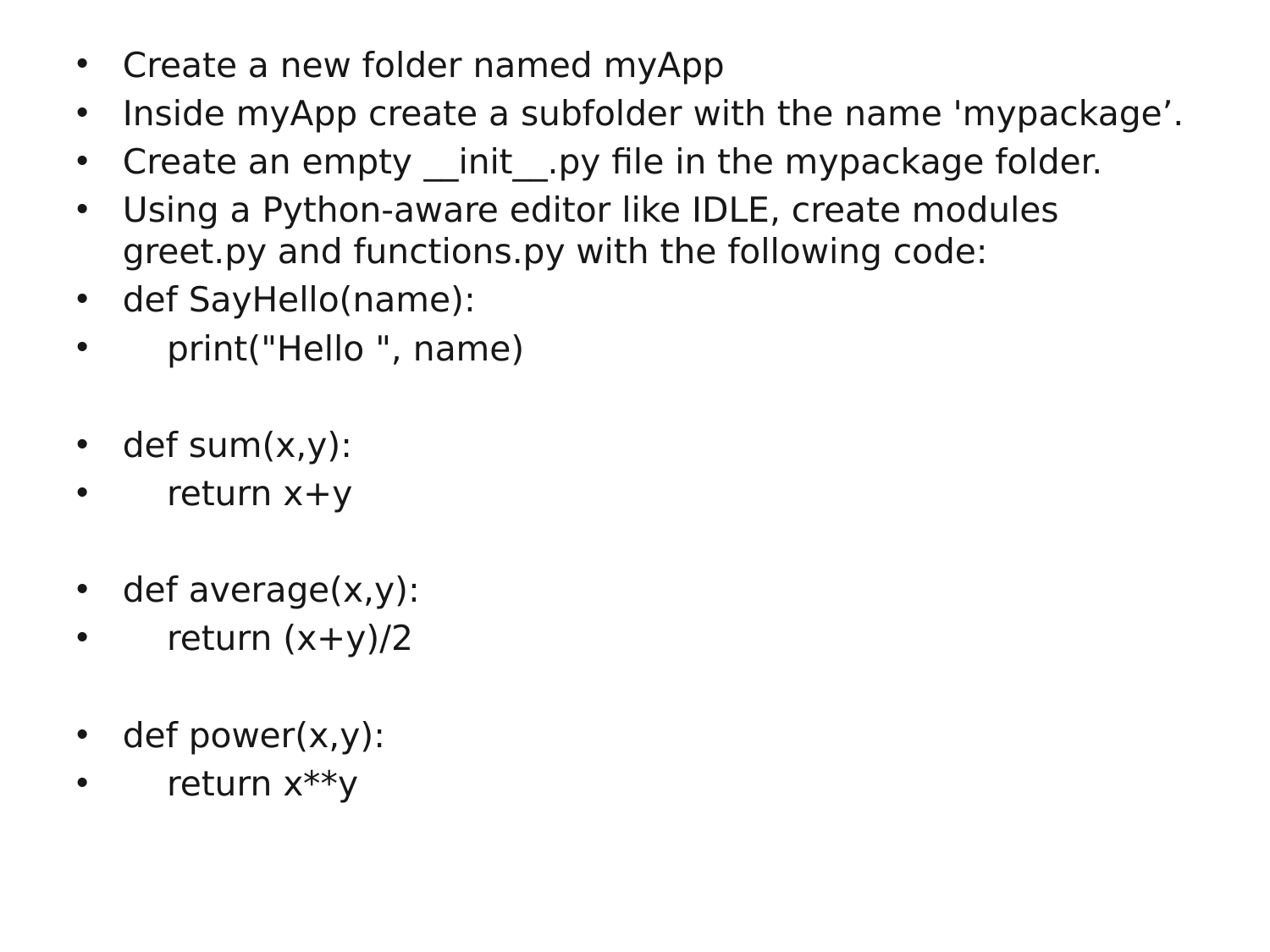

Create a new folder named myApp
Inside myApp create a subfolder with the name 'mypackage’.
Create an empty __init__.py file in the mypackage folder.
Using a Python-aware editor like IDLE, create modules greet.py and functions.py with the following code:
def SayHello(name):
    print("Hello ", name)

def sum(x,y):
    return x+y

def average(x,y):
    return (x+y)/2

def power(x,y):
    return x**y